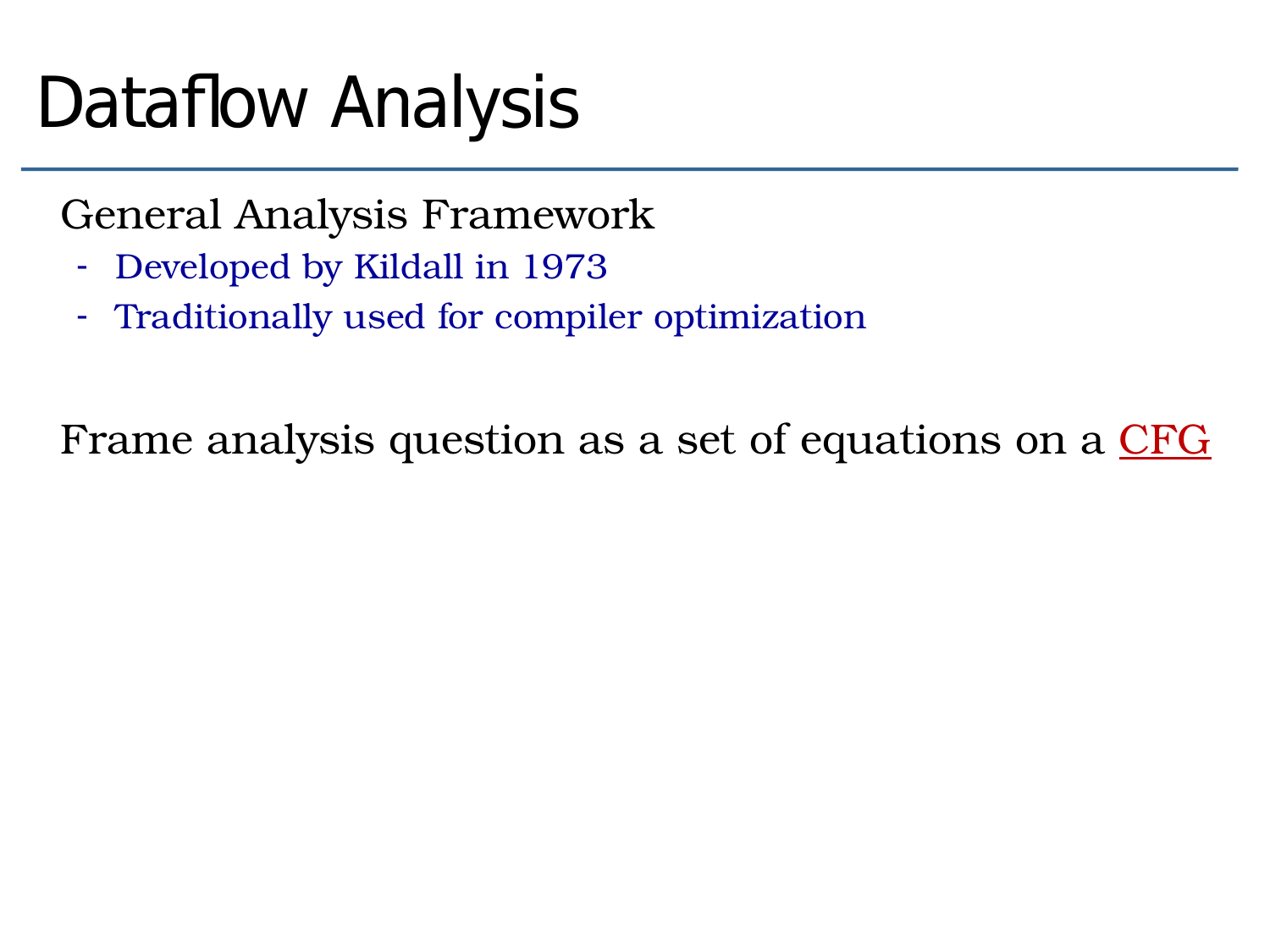

# Dataflow Analysis
General Analysis Framework
Developed by Kildall in 1973
Traditionally used for compiler optimization

Frame analysis question as a set of equations on a CFG